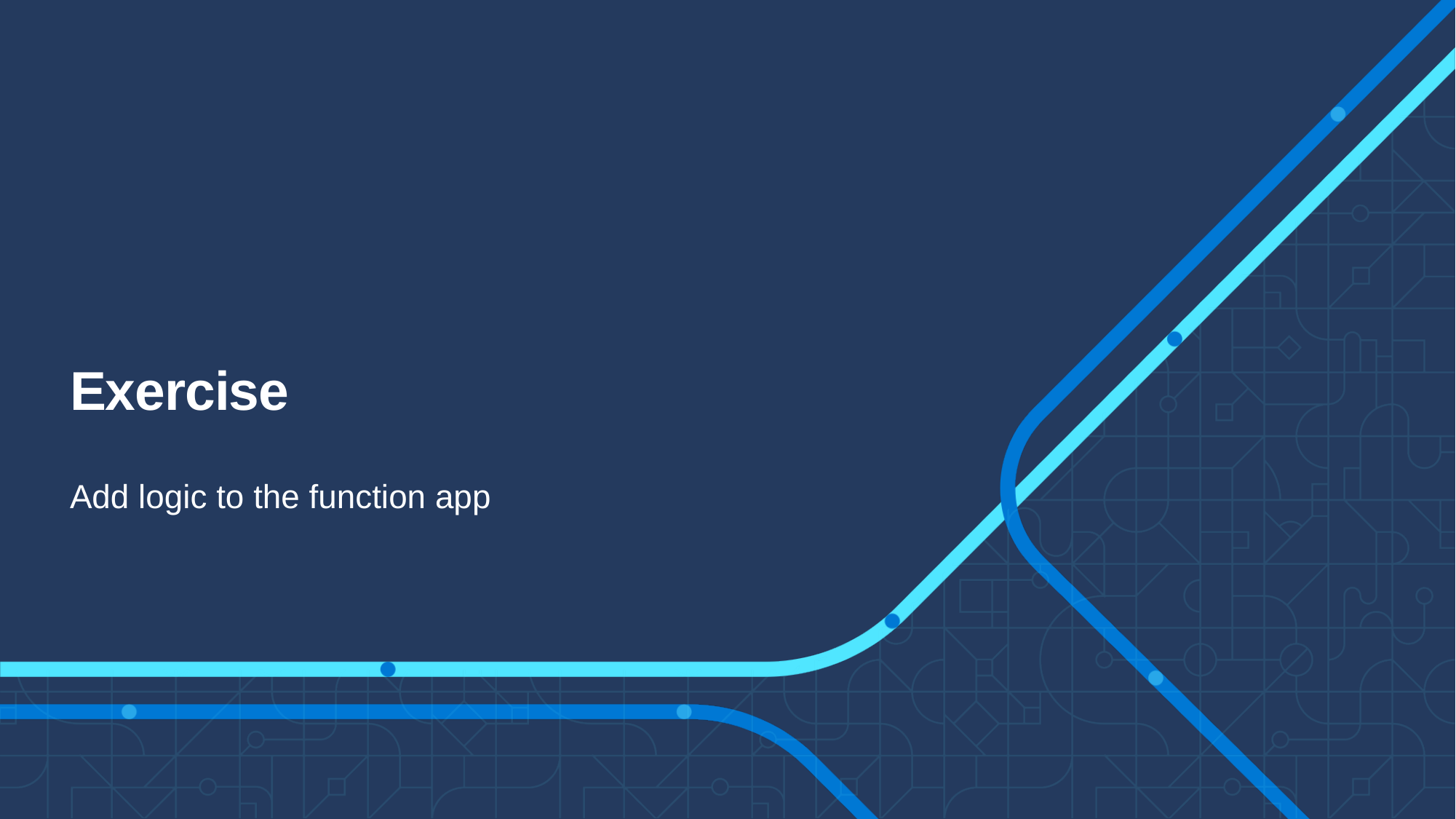

# Exercise
Add logic to the function app